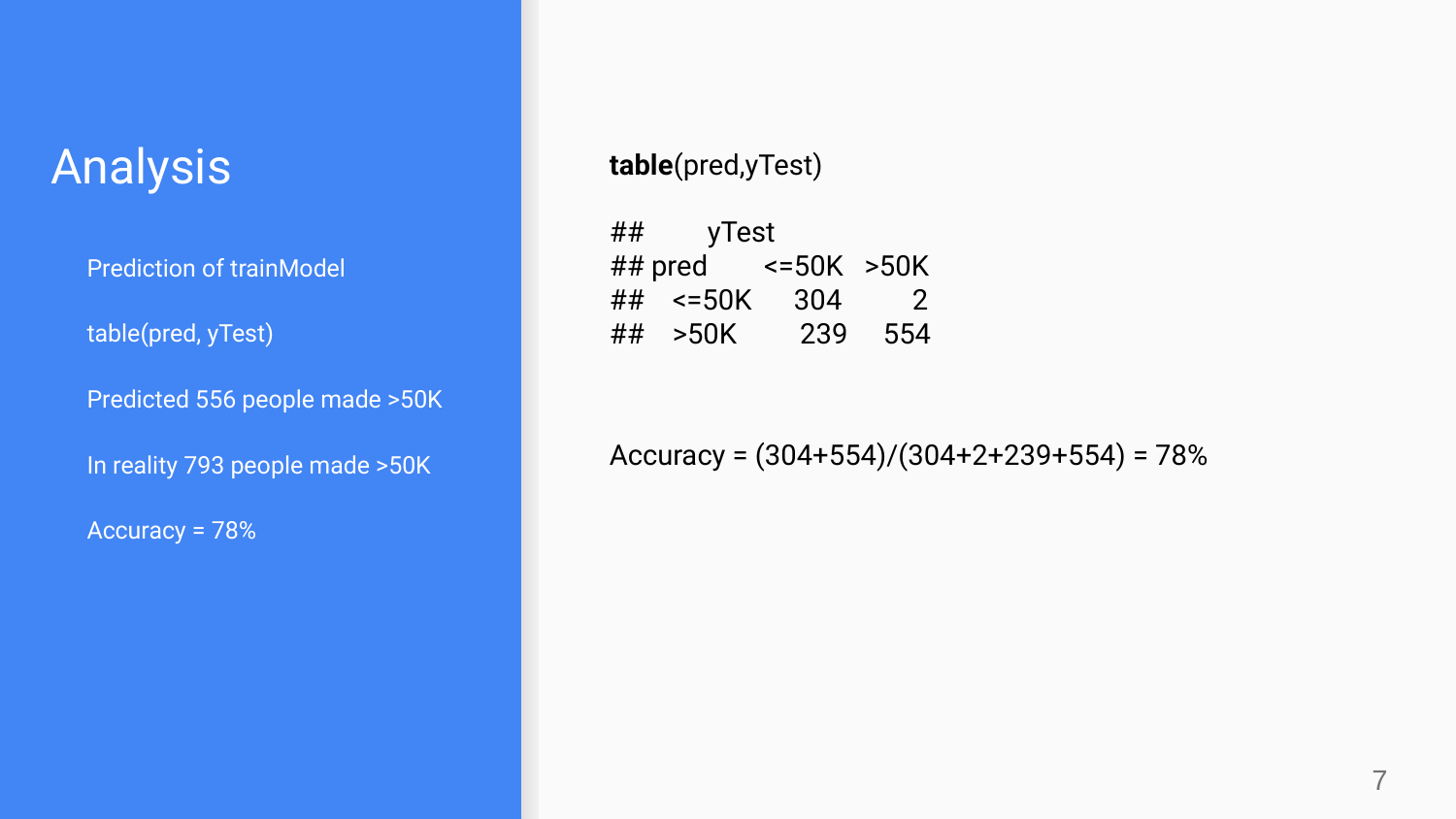

# Analysis
table(pred,yTest)

##         yTest
## pred        <=50K   >50K
##    <=50K      304          2
##    >50K         239     554

Accuracy = (304+554)/(304+2+239+554) = 78%
Prediction of trainModel
table(pred, yTest)
Predicted 556 people made >50K
In reality 793 people made >50K
Accuracy = 78%
7